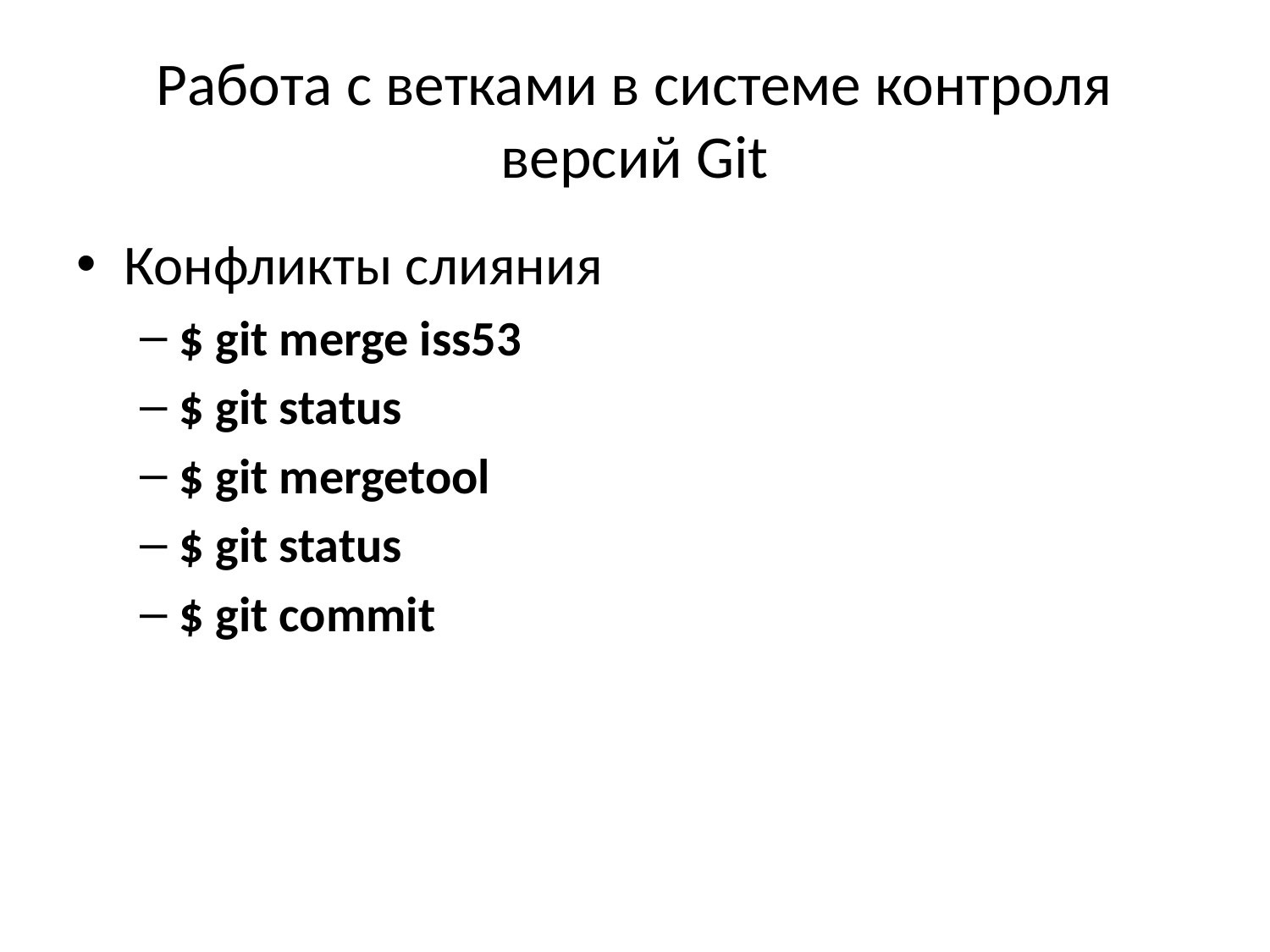

# Работа с ветками в системе контроля версий Git
Конфликты слияния
$ git merge iss53
$ git status
$ git mergetool
$ git status
$ git commit